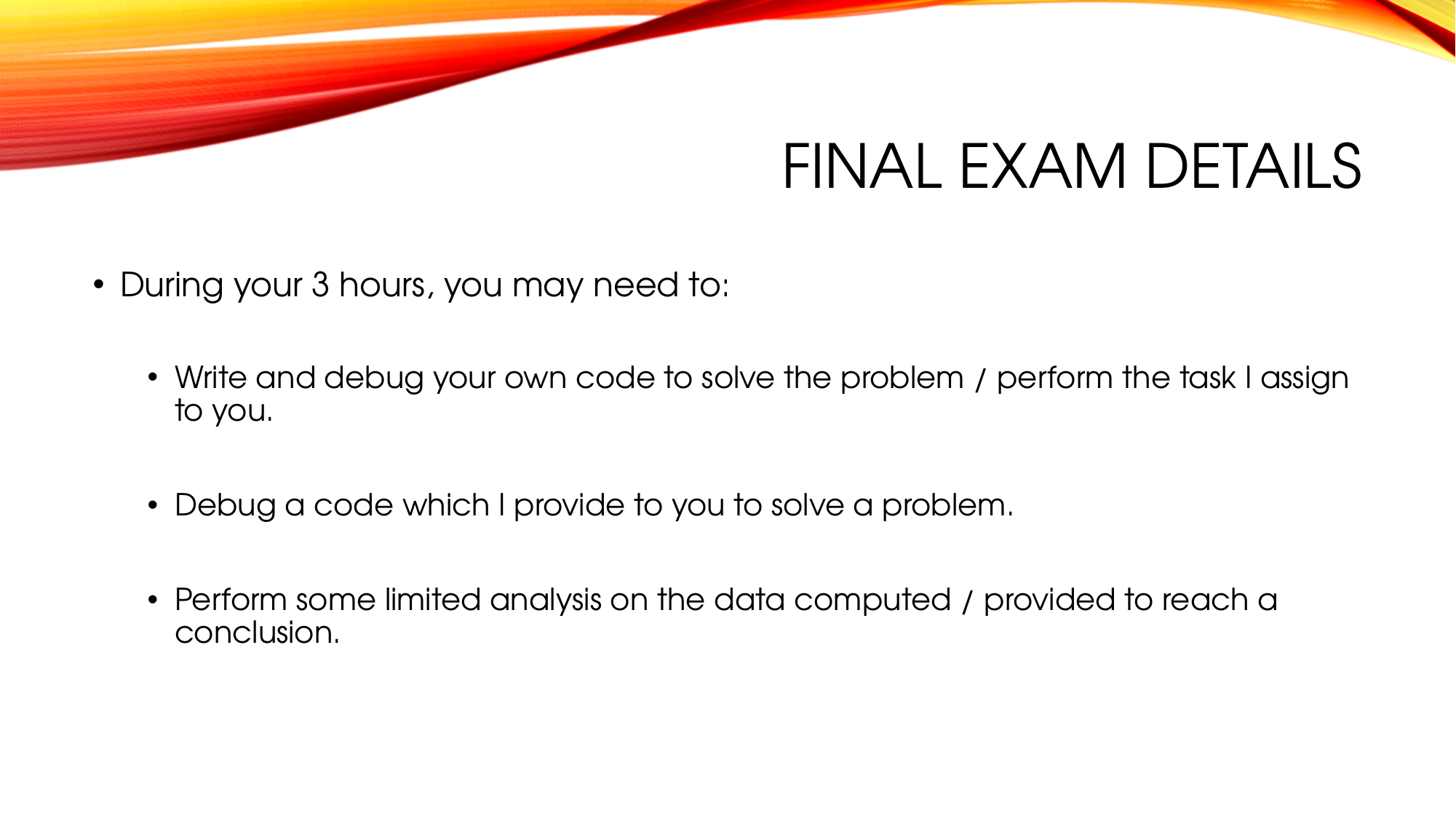

# Final EXAM DETAILS
During your 3 hours, you may need to:

Write and debug your own code to solve the problem / perform the task I assign to you.

Debug a code which I provide to you to solve a problem.

Perform some limited analysis on the data computed / provided to reach a conclusion.